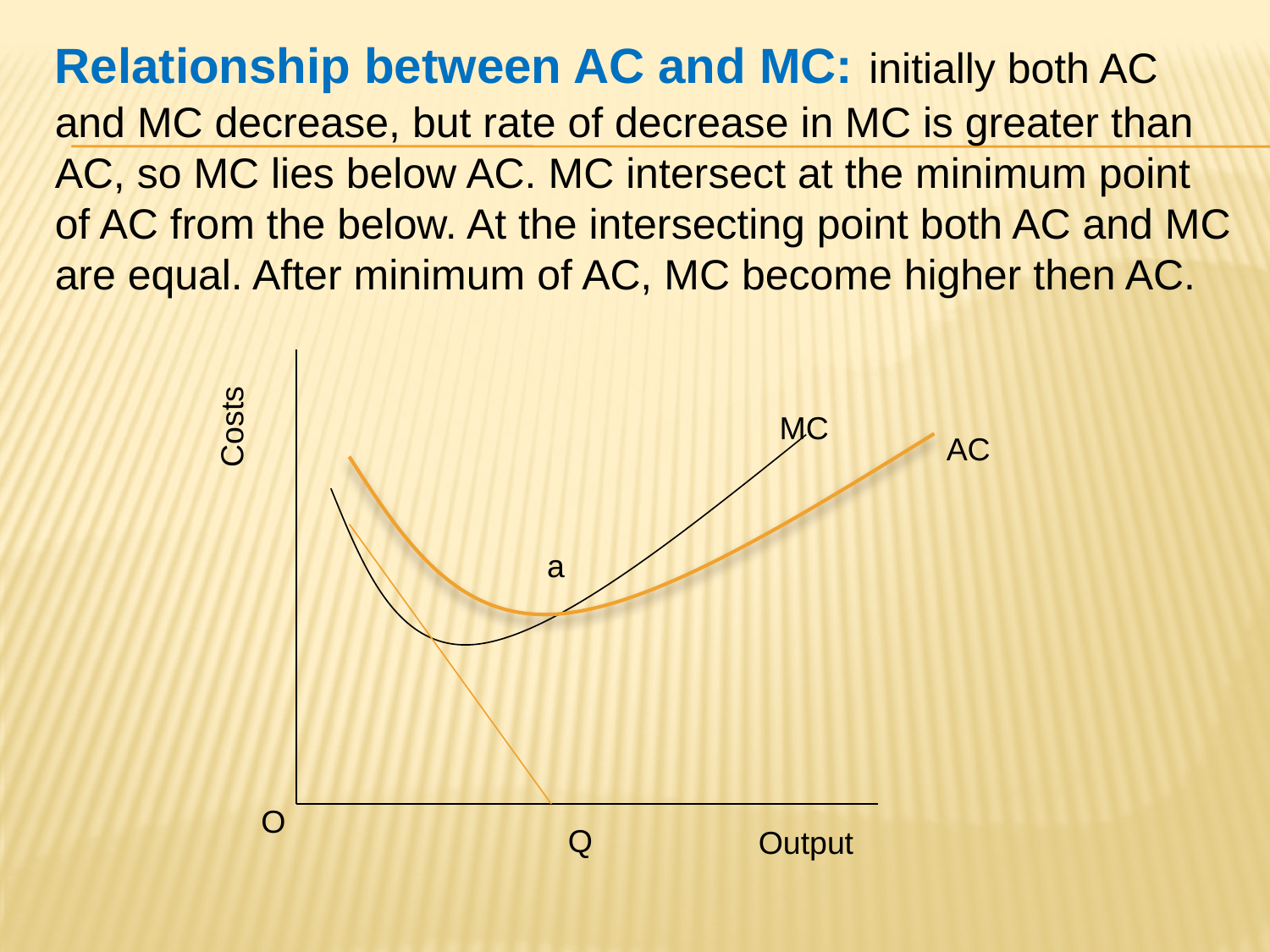

Relationship between AC and MC: initially both AC and MC decrease, but rate of decrease in MC is greater than AC, so MC lies below AC. MC intersect at the minimum point of AC from the below. At the intersecting point both AC and MC are equal. After minimum of AC, MC become higher then AC.
Costs
MC
AC

a
O
Q
Output